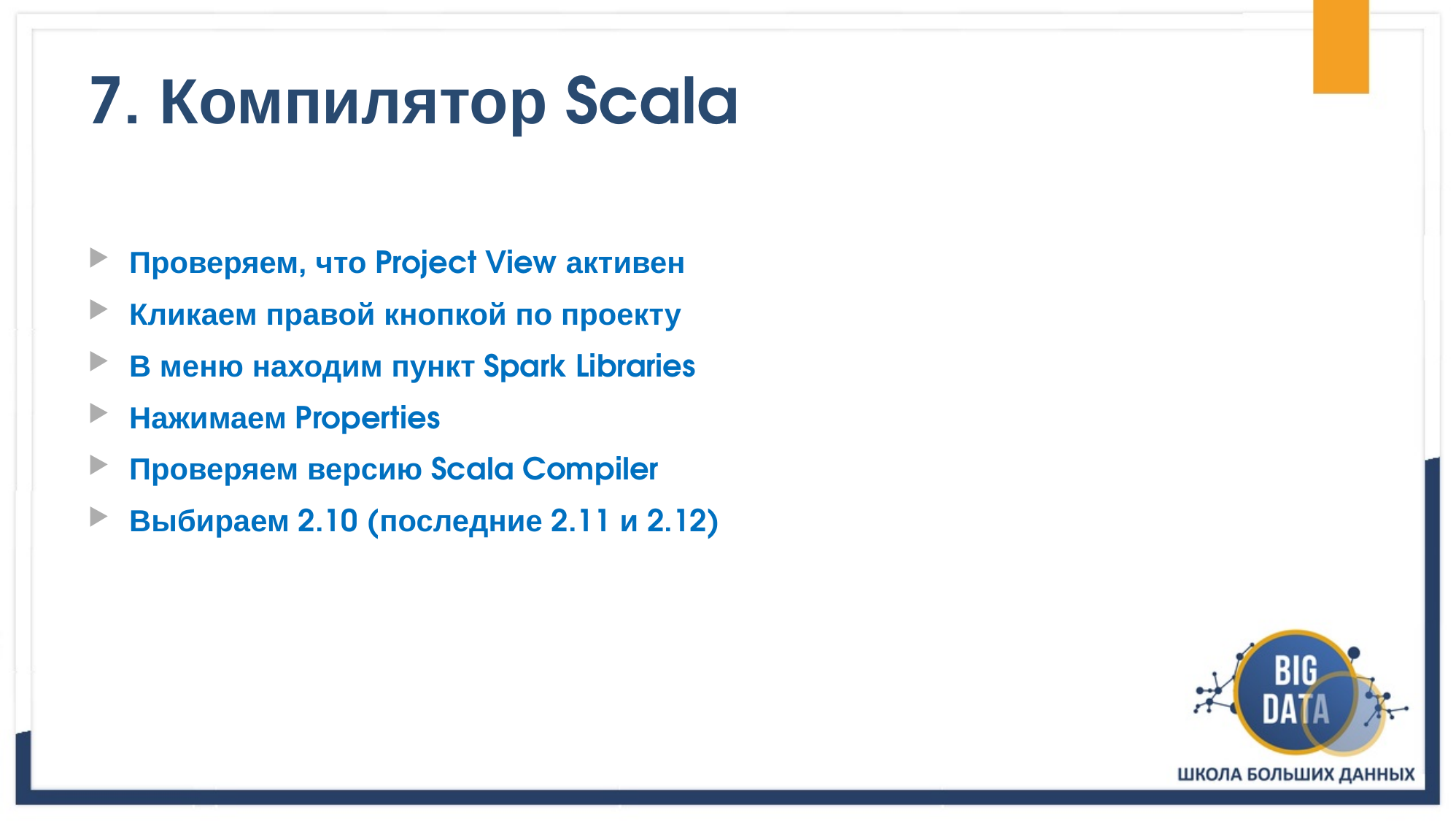

# 7. Компилятор Scala
Проверяем, что Project View активен
Кликаем правой кнопкой по проекту
В меню находим пункт Spark Libraries
Нажимаем Properties
Проверяем версию Scala Compiler
Выбираем 2.10 (последние 2.11 и 2.12)